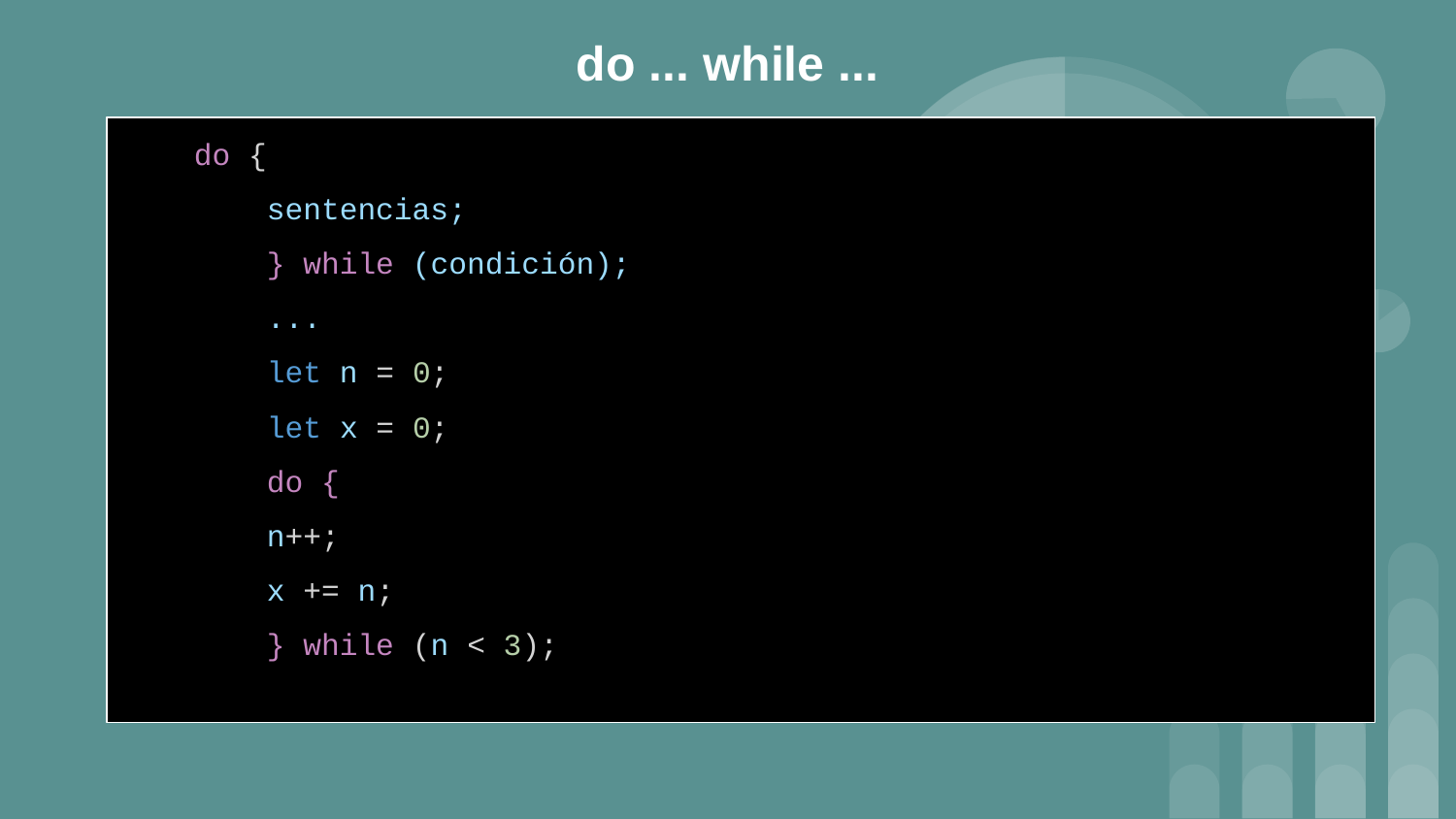

# do ... while ...

do {
sentencias;
} while (condición);
...
let n = 0;
let x = 0;
do {
n++;
x += n;
} while (n < 3);